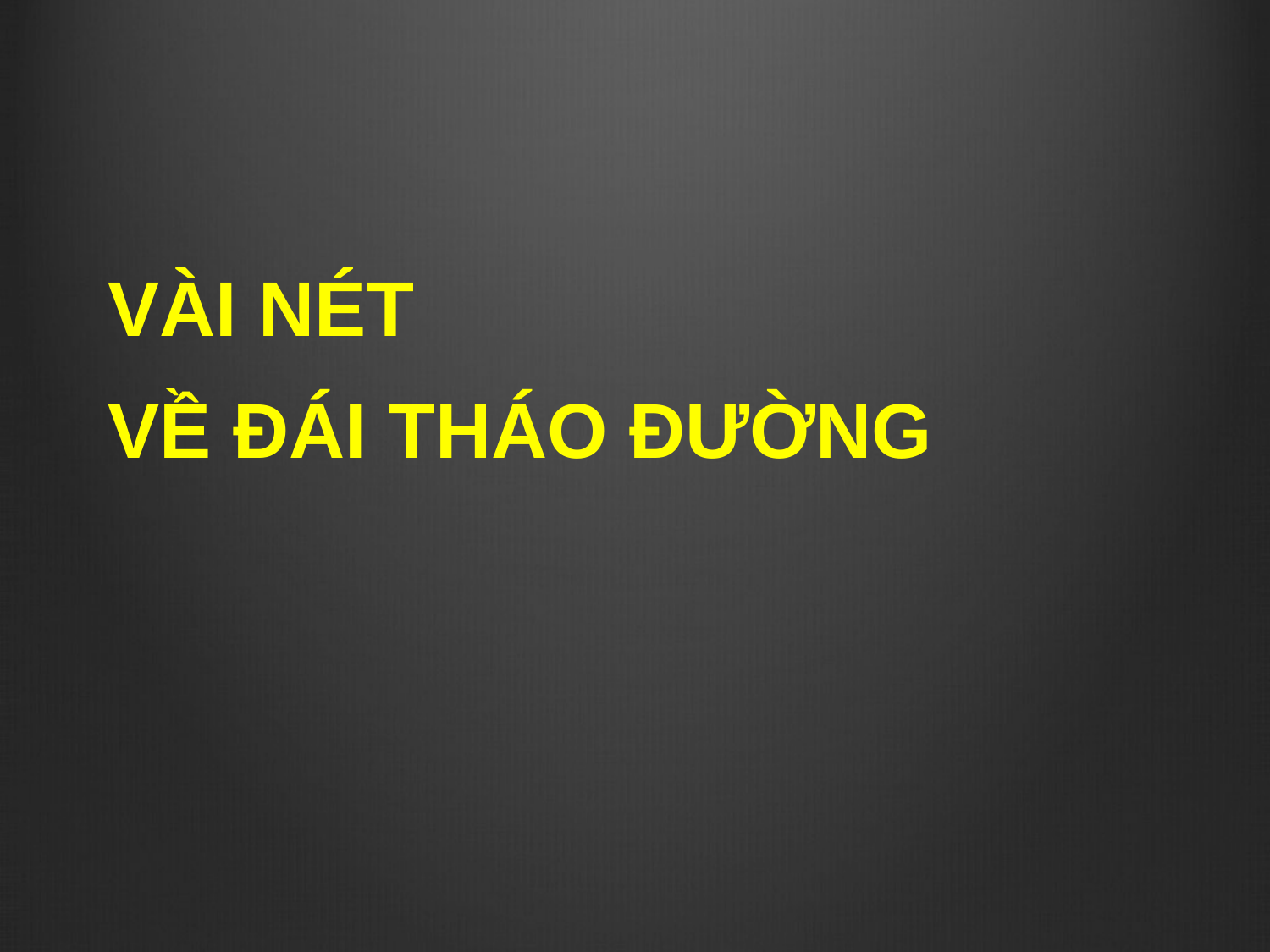

#
VÀI NÉT
VỀ ĐÁI THÁO ĐƯỜNG